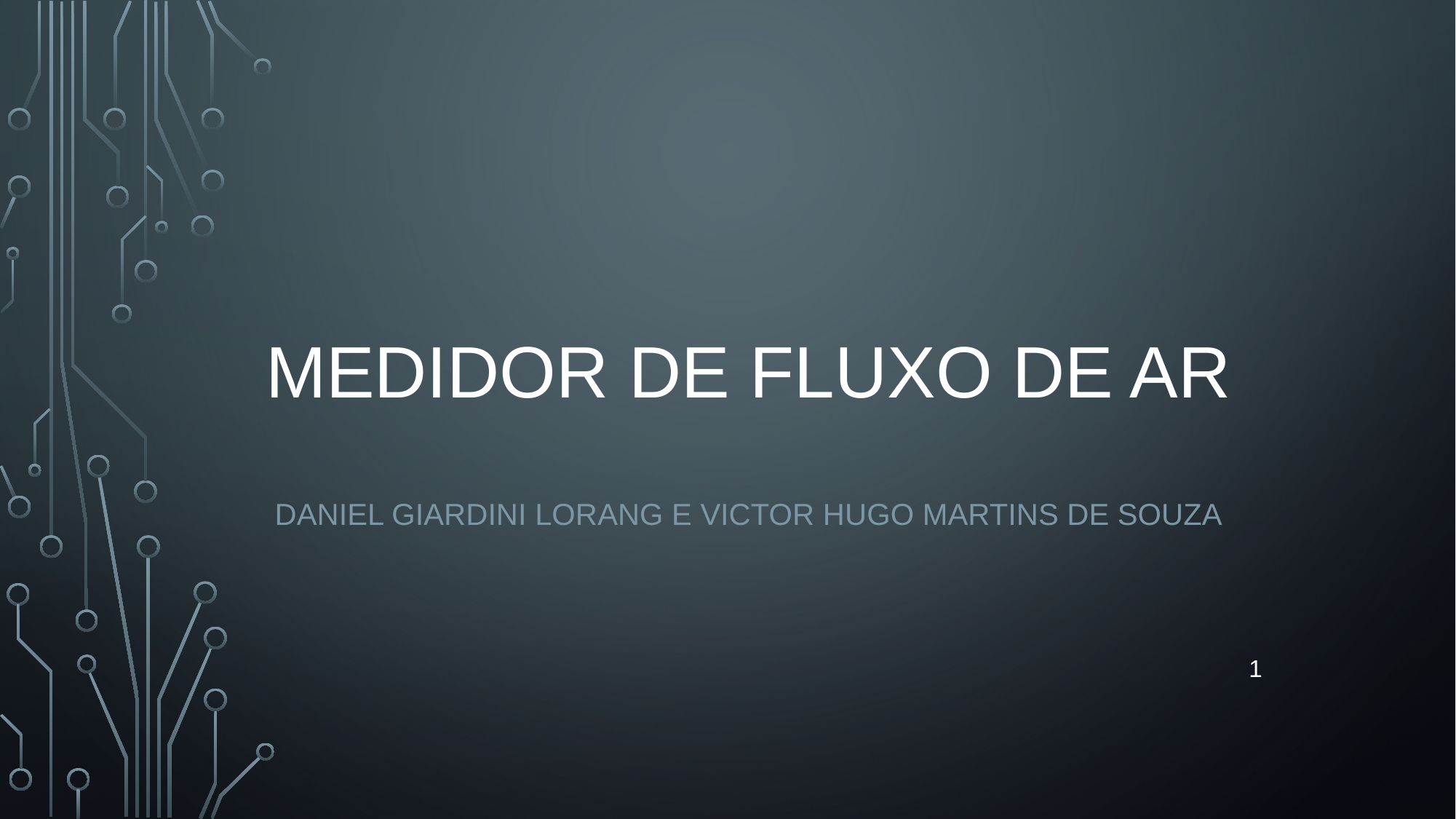

# MEDIDOR DE FLUXO DE AR

Daniel Giardini Lorang E victor hugo martins de souza
1